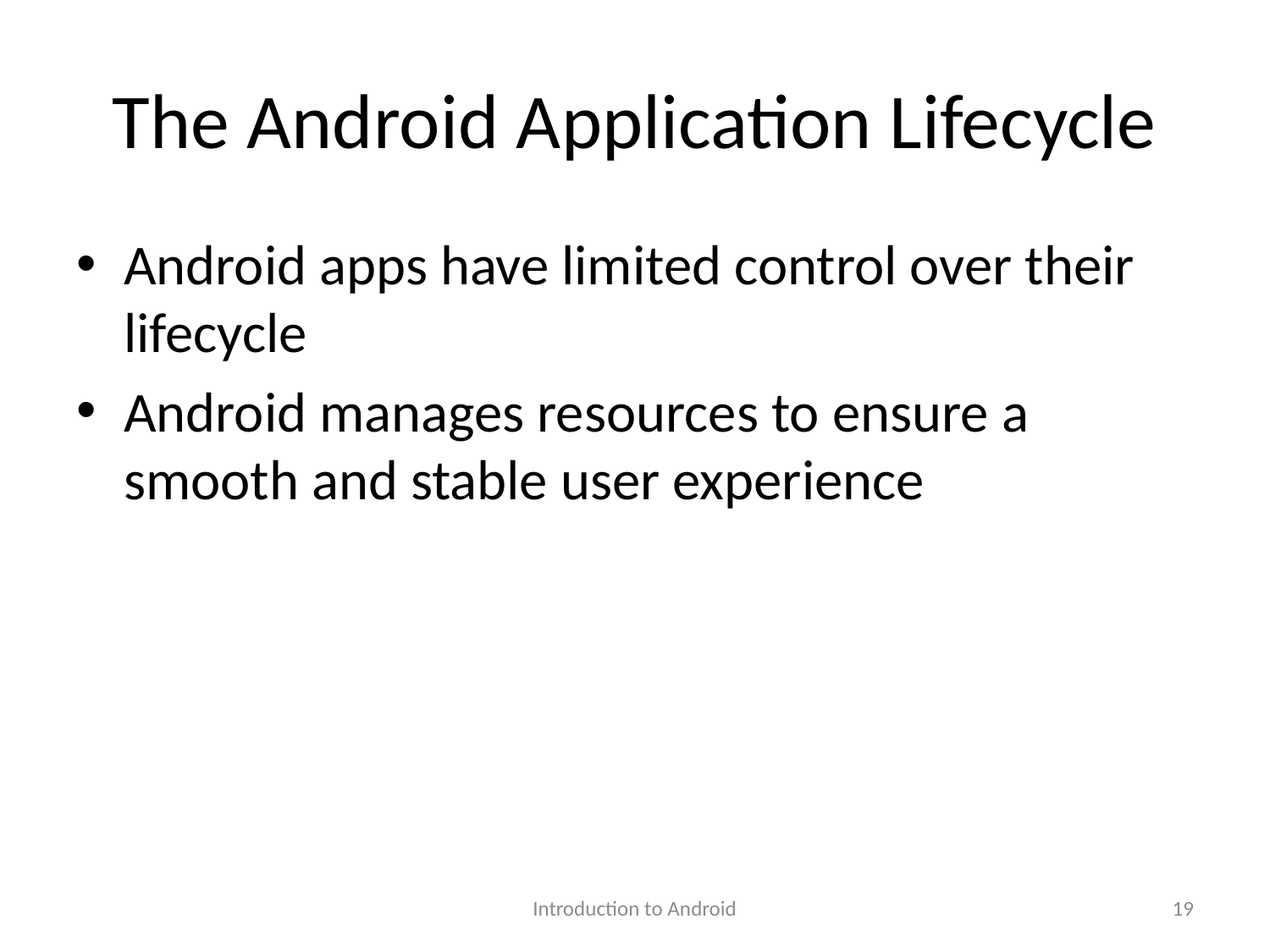

# The Android Application Lifecycle
Android apps have limited control over their lifecycle
Android manages resources to ensure a smooth and stable user experience

Introduction to Android
19